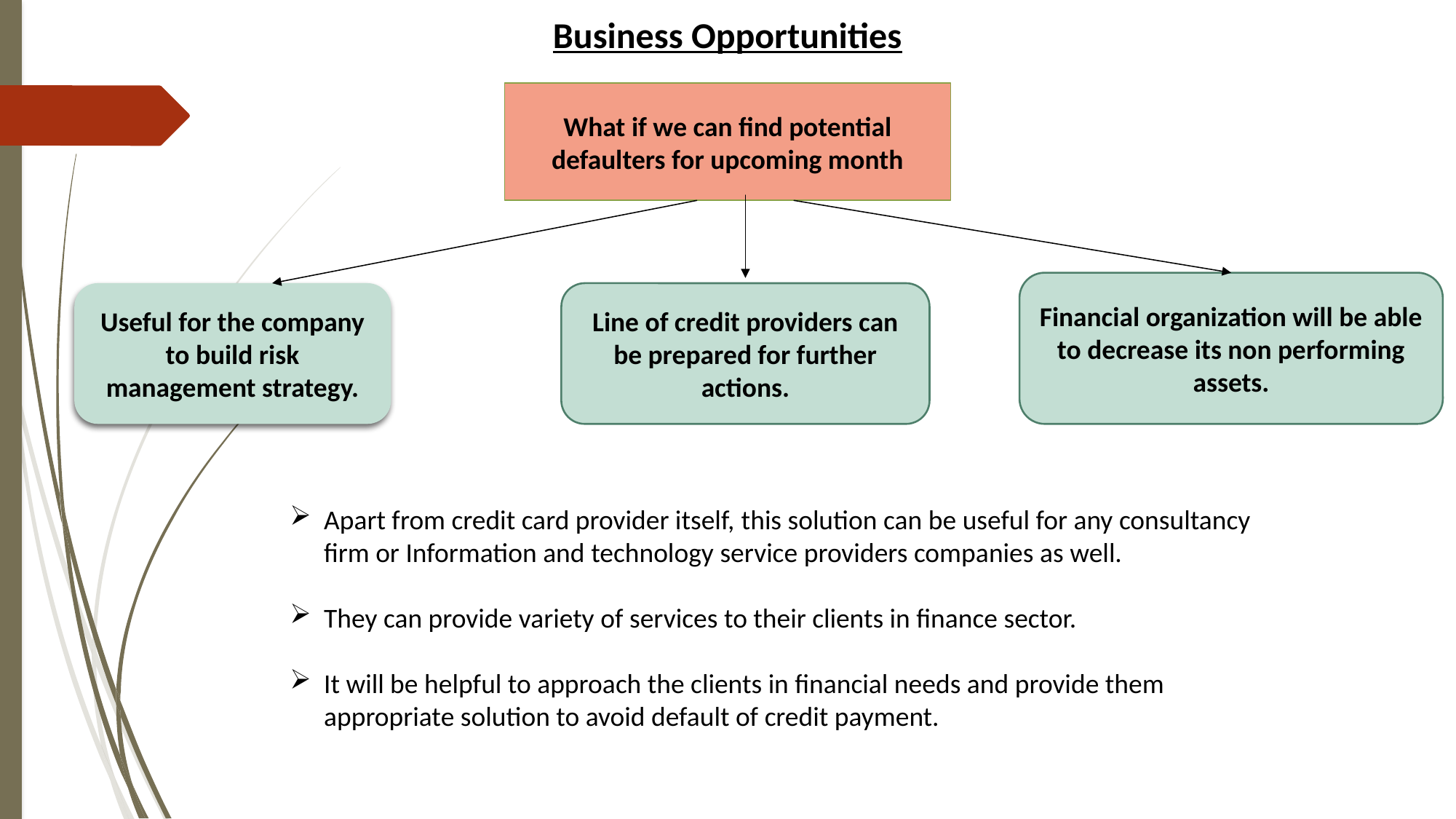

Business Opportunities
What if we can find potential defaulters for upcoming month
Financial organization will be able to decrease its non performing assets.
Useful for the company to build risk management strategy.
Line of credit providers can be prepared for further actions.
Apart from credit card provider itself, this solution can be useful for any consultancy firm or Information and technology service providers companies as well.

They can provide variety of services to their clients in finance sector.

It will be helpful to approach the clients in financial needs and provide them appropriate solution to avoid default of credit payment.